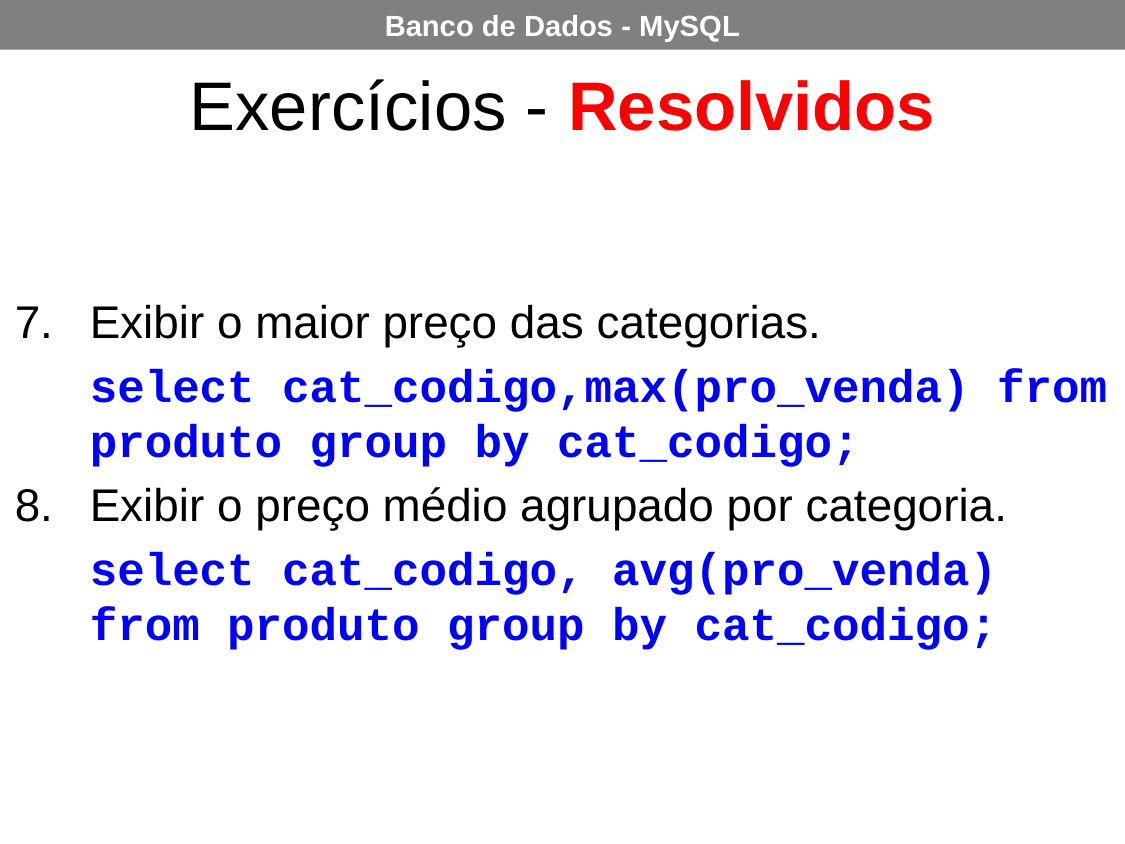

Exercícios - Resolvidos
Exibir o maior preço das categorias.
select cat_codigo,max(pro_venda) from produto group by cat_codigo;
Exibir o preço médio agrupado por categoria.
select cat_codigo, avg(pro_venda) from produto group by cat_codigo;